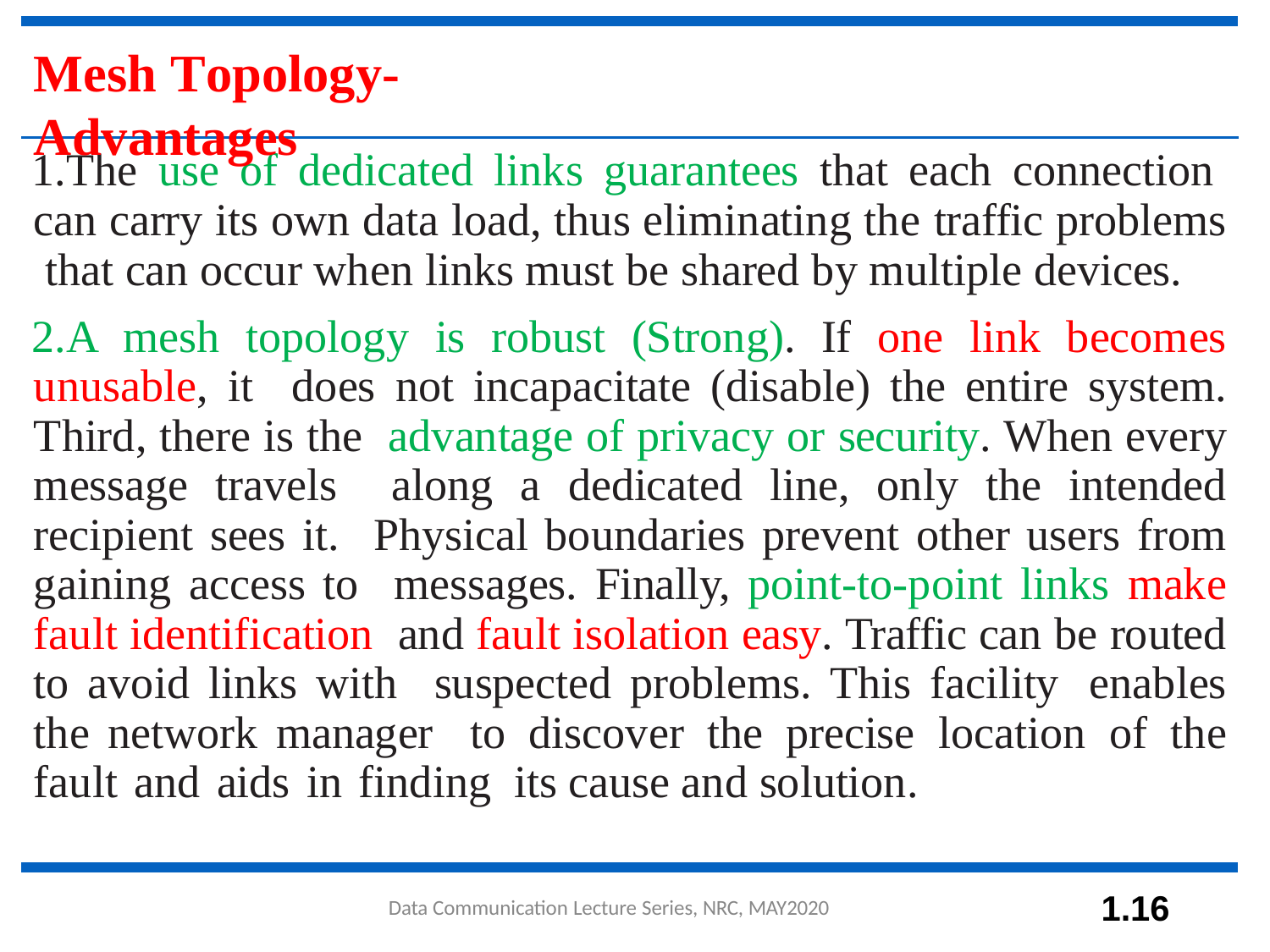

# Mesh Topology- Advantages

The use of dedicated links guarantees that each connection  can carry its own data load, thus eliminating the traffic problems  that can occur when links must be shared by multiple devices.
A mesh topology is robust (Strong). If one link becomes unusable, it  does not incapacitate (disable) the entire system. Third, there is the  advantage of privacy or security. When every message travels  along a dedicated line, only the intended recipient sees it.  Physical boundaries prevent other users from gaining access to  messages. Finally, point-to-point links make fault identification  and fault isolation easy. Traffic can be routed to avoid links with  suspected problems. This facility enables the network manager  to discover the precise location of the fault and aids in finding  its cause and solution.

1.16
Data Communication Lecture Series, NRC, MAY2020